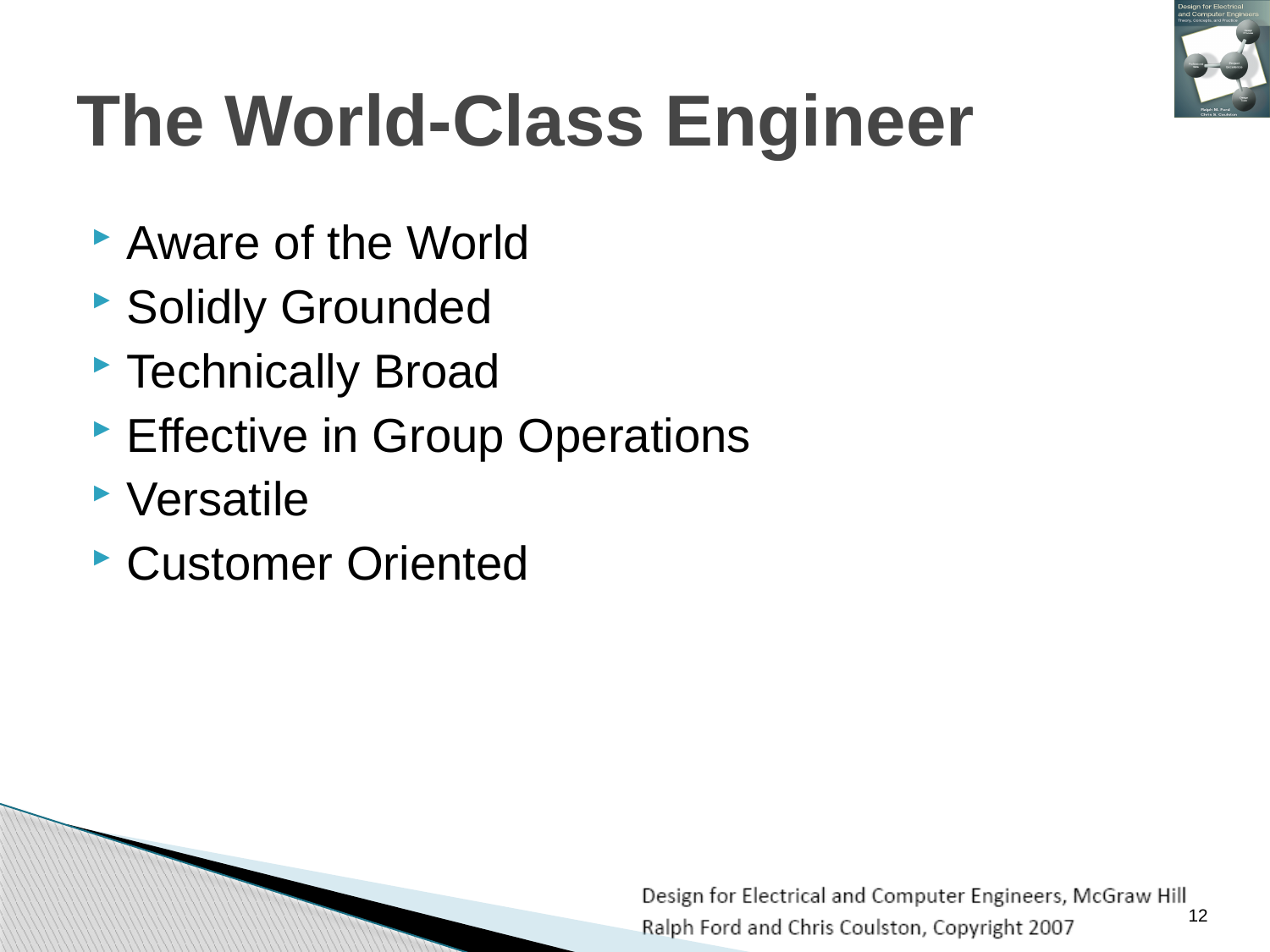

The World-Class Engineer
Aware of the World
Solidly Grounded
Technically Broad
Effective in Group Operations
Versatile
Customer Oriented
12